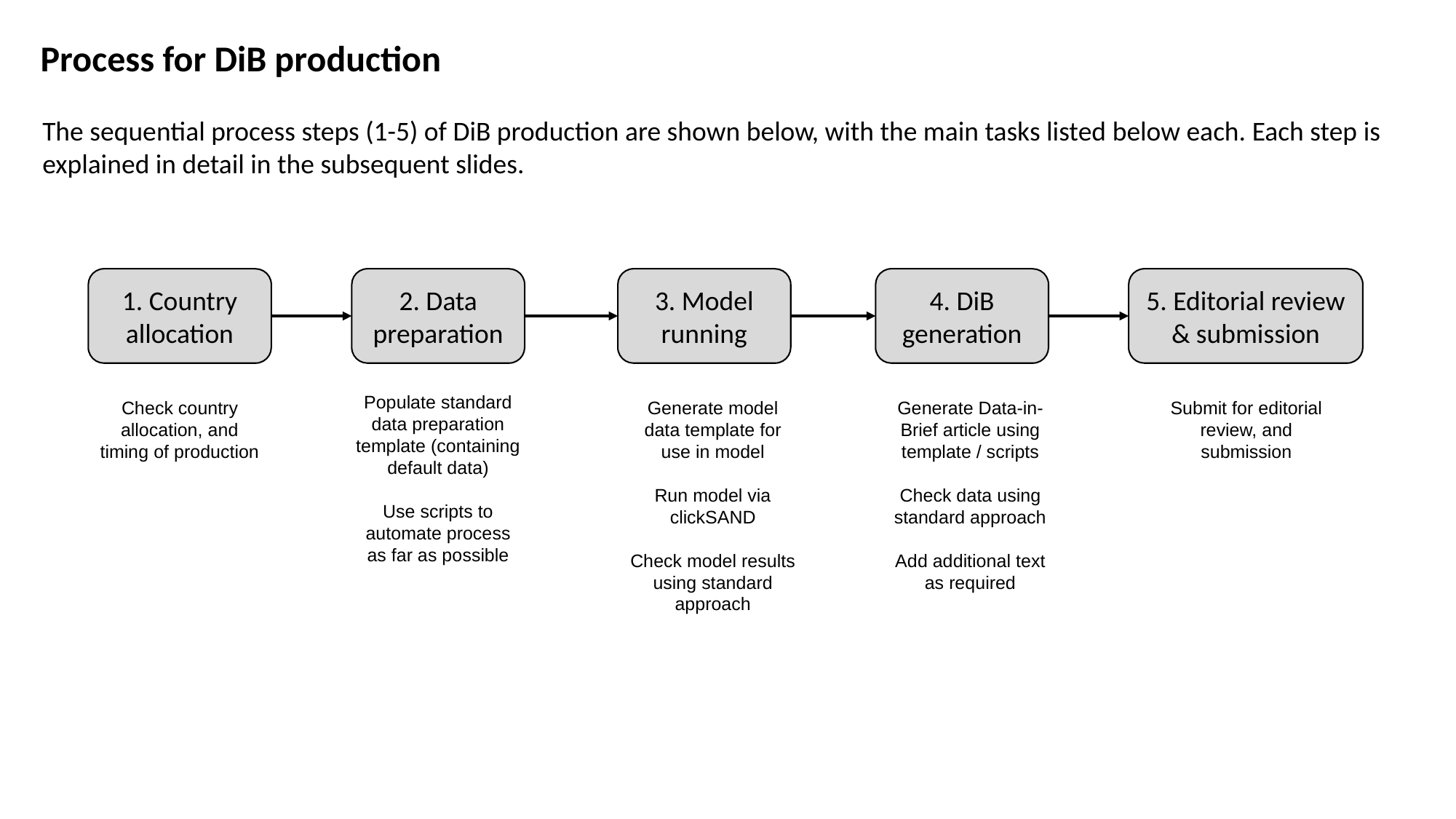

Process for DiB production
The sequential process steps (1-5) of DiB production are shown below, with the main tasks listed below each. Each step is explained in detail in the subsequent slides.

5. Editorial review & submission
1. Country allocation
2. Data preparation
3. Model running
4. DiB generation
Populate standard data preparation template (containing default data)

Use scripts to automate process as far as possible
Generate model data template for use in model

Run model via clickSAND

Check model results using standard approach
Generate Data-in-Brief article using template / scripts

Check data using standard approach

Add additional text as required
Submit for editorial review, and submission
Check country allocation, and timing of production